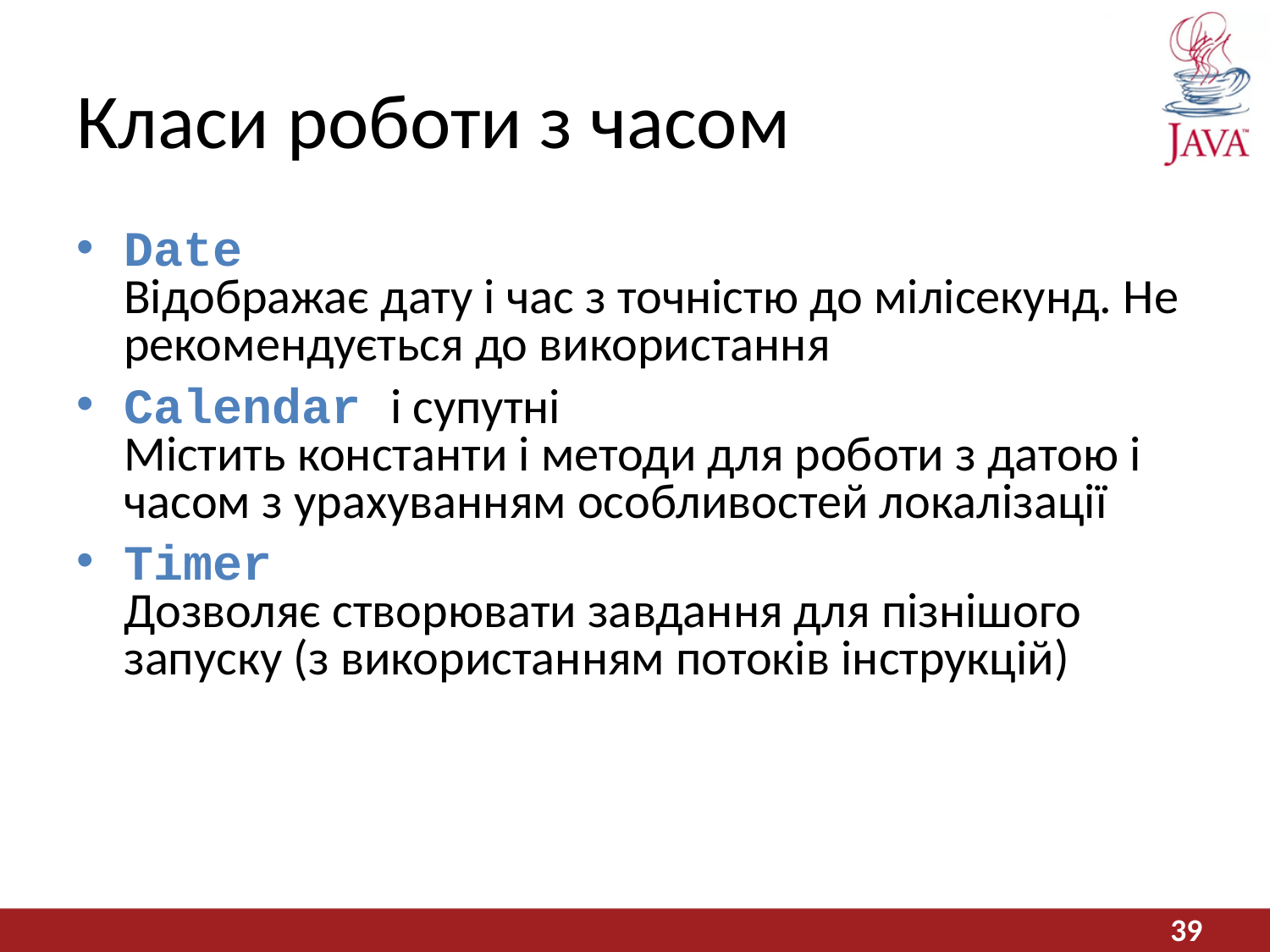

# Класи роботи з часом
Date
Відображає дату і час з точністю до мілісекунд. Не рекомендується до використання
Calendar і супутні
Містить константи і методи для роботи з датою і часом з урахуванням особливостей локалізації
Timer
Дозволяє створювати завдання для пізнішого запуску (з використанням потоків інструкцій)